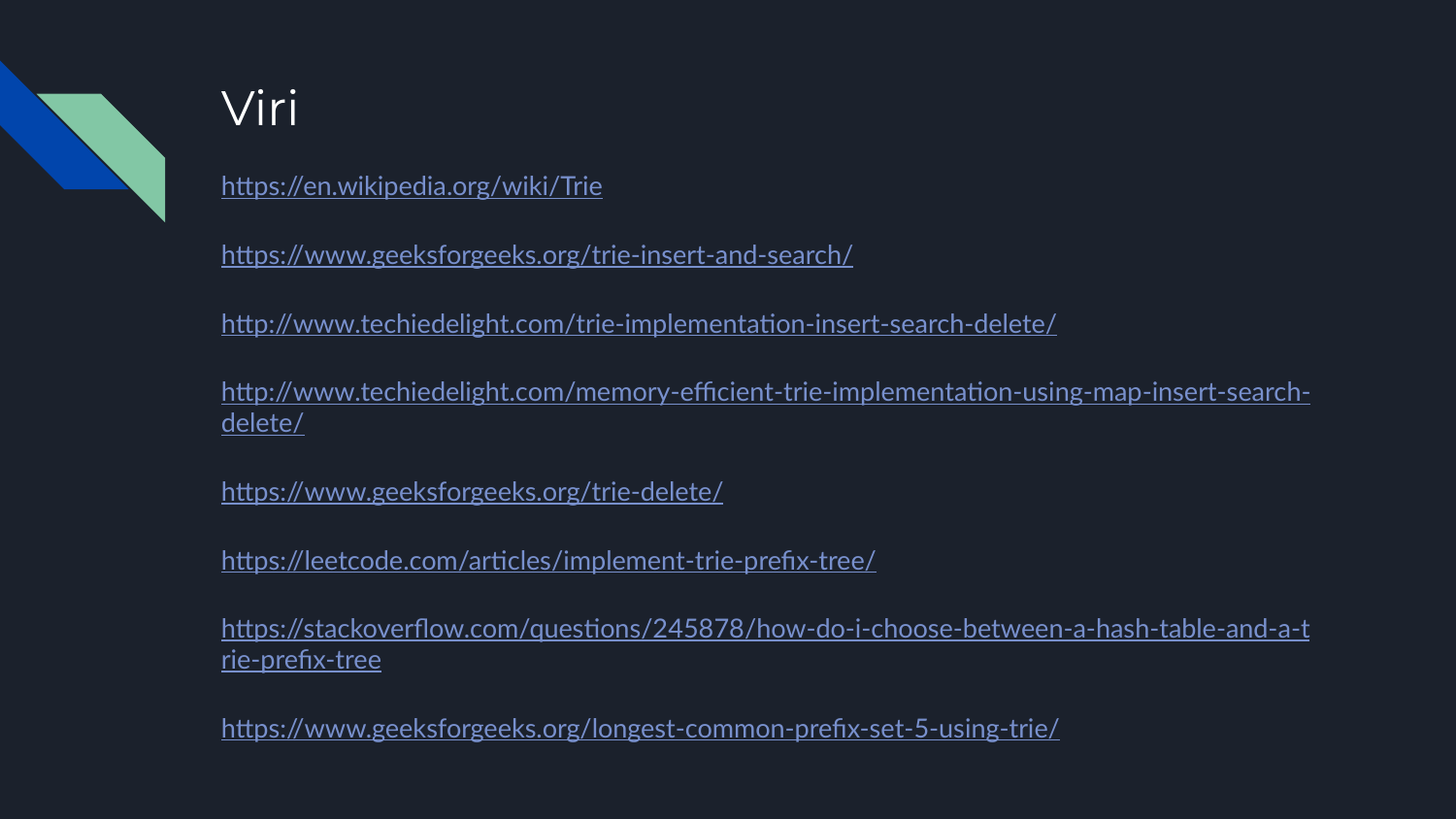

# Viri
https://en.wikipedia.org/wiki/Trie
https://www.geeksforgeeks.org/trie-insert-and-search/
http://www.techiedelight.com/trie-implementation-insert-search-delete/
http://www.techiedelight.com/memory-efficient-trie-implementation-using-map-insert-search-delete/
https://www.geeksforgeeks.org/trie-delete/
https://leetcode.com/articles/implement-trie-prefix-tree/
https://stackoverflow.com/questions/245878/how-do-i-choose-between-a-hash-table-and-a-trie-prefix-tree
https://www.geeksforgeeks.org/longest-common-prefix-set-5-using-trie/